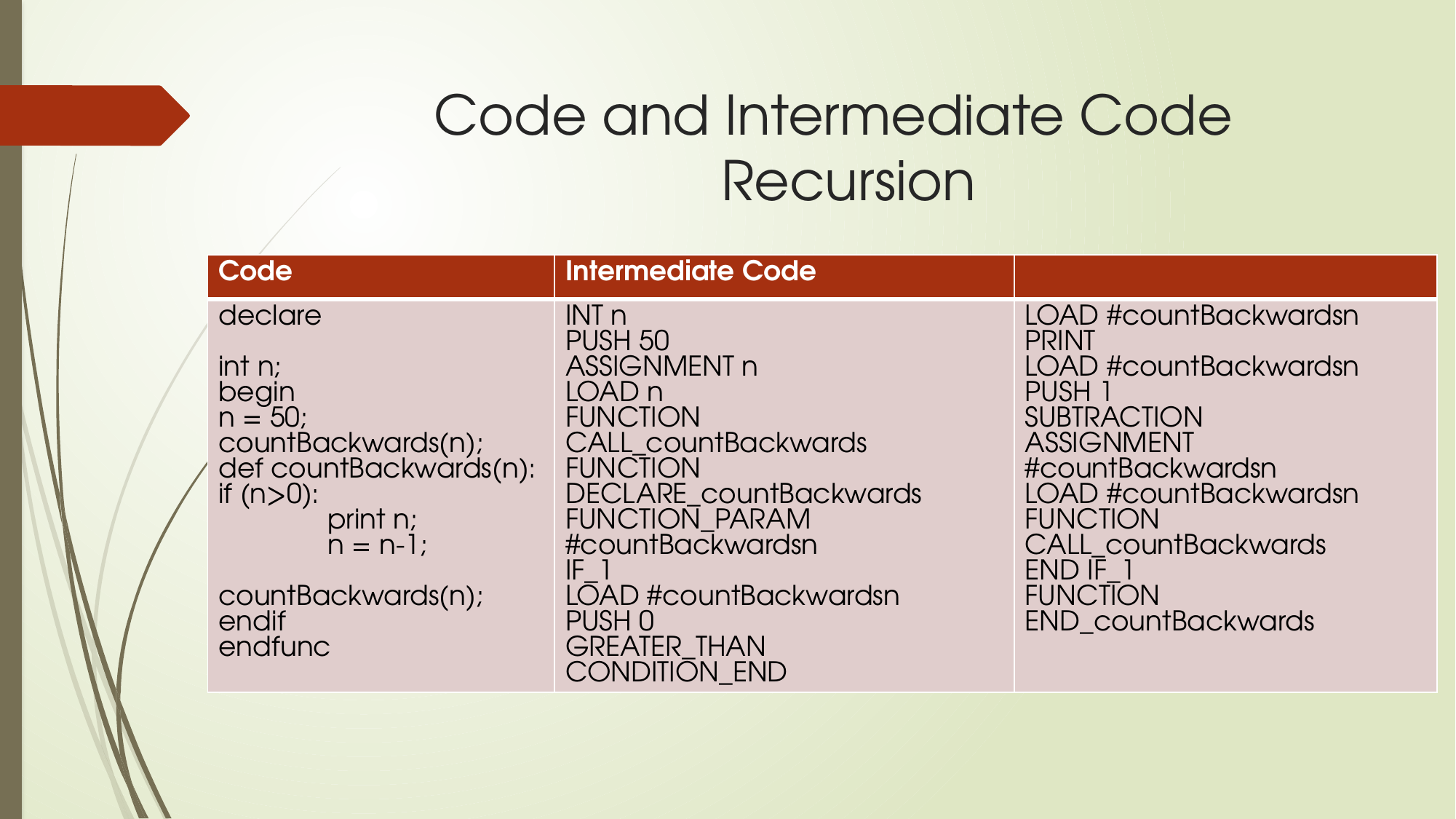

# Code and Intermediate Code Recursion
| Code | Intermediate Code |  |
| --- | --- | --- |
| declare int n; begin n = 50; countBackwards(n); def countBackwards(n): if (n>0): print n; n = n-1; countBackwards(n); endif endfunc | INT n PUSH 50 ASSIGNMENT n LOAD n FUNCTION CALL\_countBackwards FUNCTION DECLARE\_countBackwards FUNCTION\_PARAM #countBackwardsn IF\_1 LOAD #countBackwardsn PUSH 0 GREATER\_THAN CONDITION\_END | LOAD #countBackwardsn PRINT LOAD #countBackwardsn PUSH 1 SUBTRACTION ASSIGNMENT #countBackwardsn LOAD #countBackwardsn FUNCTION CALL\_countBackwards END IF\_1 FUNCTION END\_countBackwards |